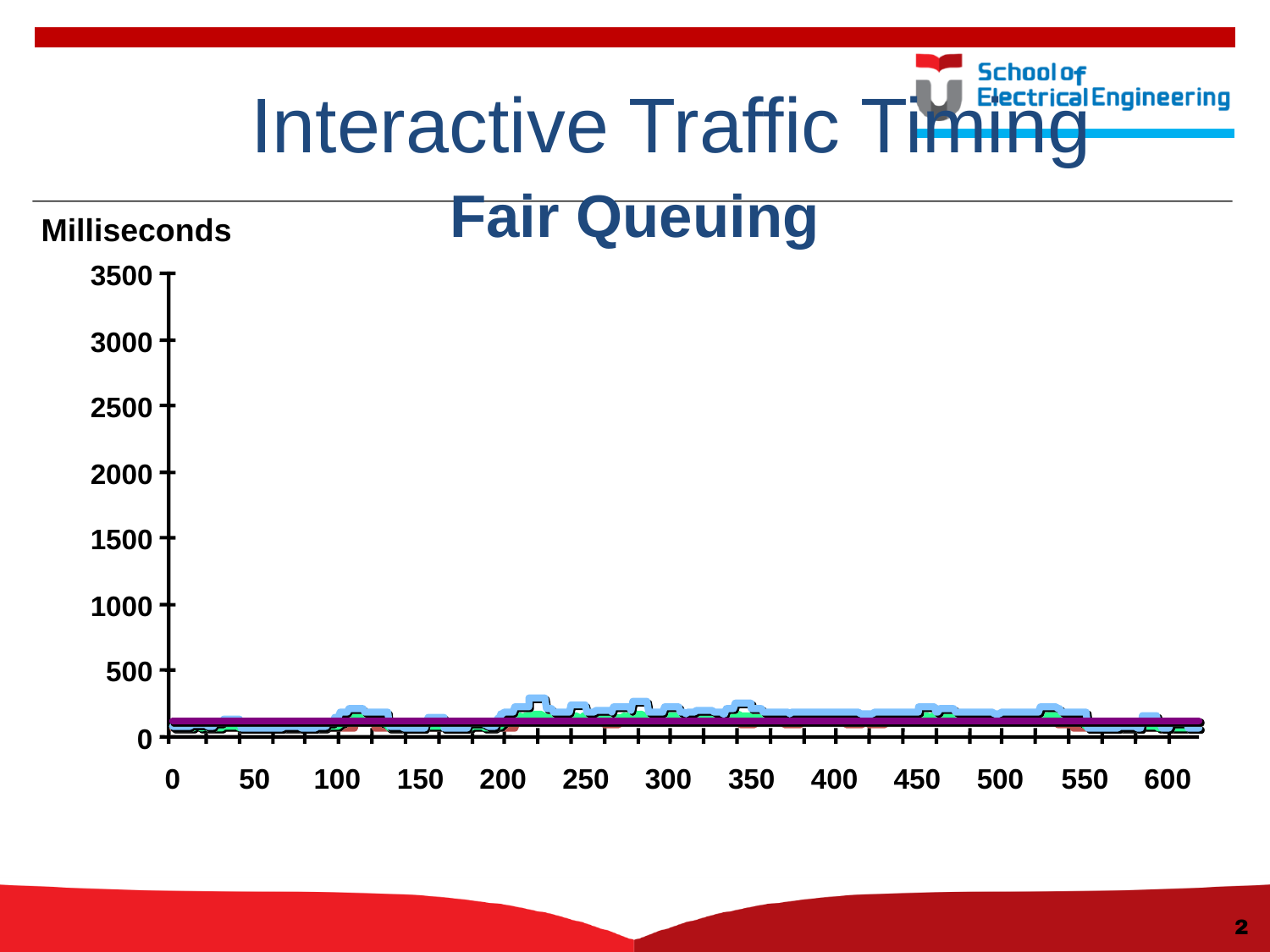

Interactive Traffic Timing
#
Fair Queuing
Milliseconds

3500

3000

2500

2000

1500

1000

500

0

0
50
100
150
200
250
300
350
400
450
500
550
600
2